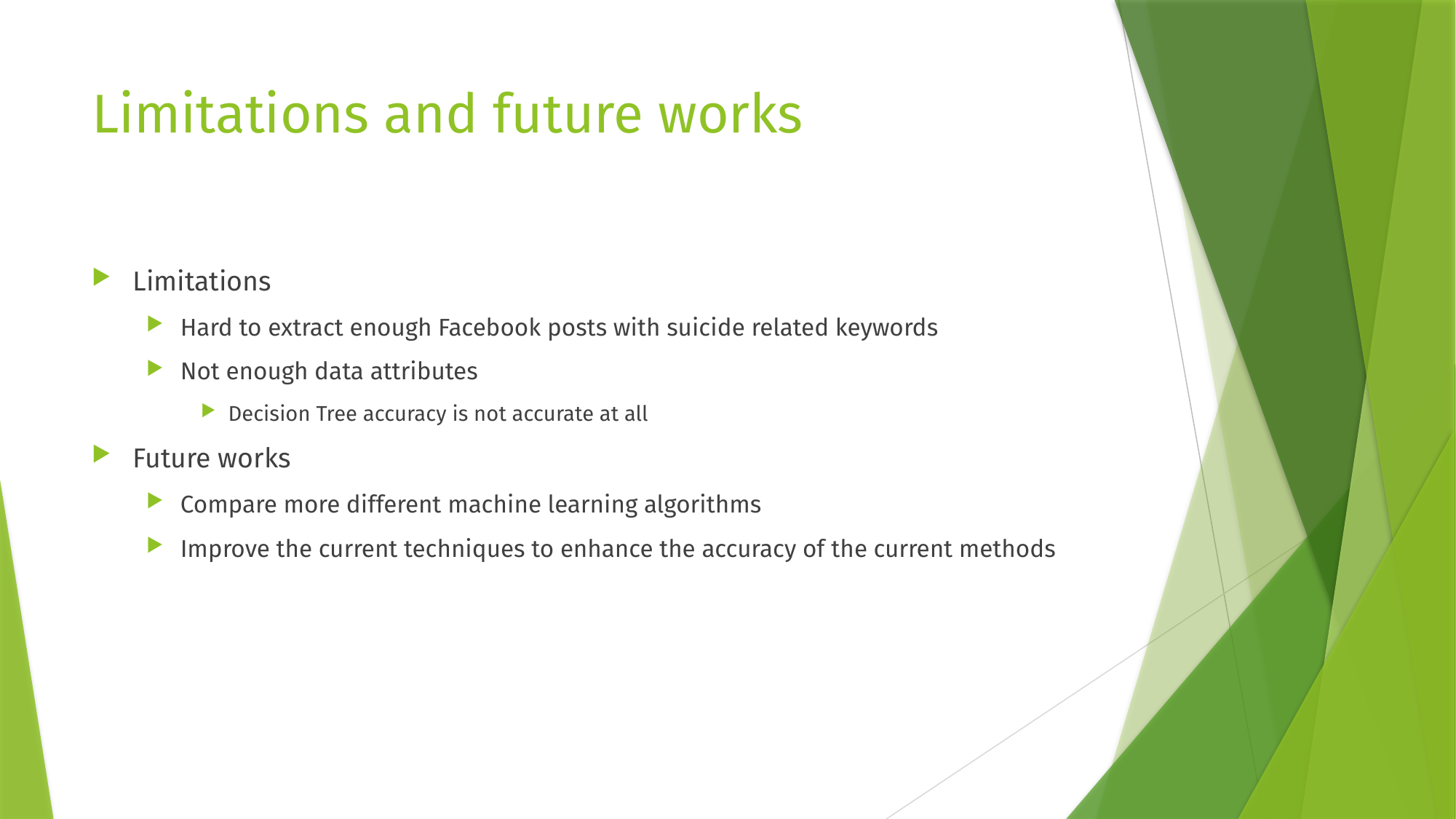

# Limitations and future works
Limitations
Hard to extract enough Facebook posts with suicide related keywords
Not enough data attributes
Decision Tree accuracy is not accurate at all
Future works
Compare more different machine learning algorithms
Improve the current techniques to enhance the accuracy of the current methods